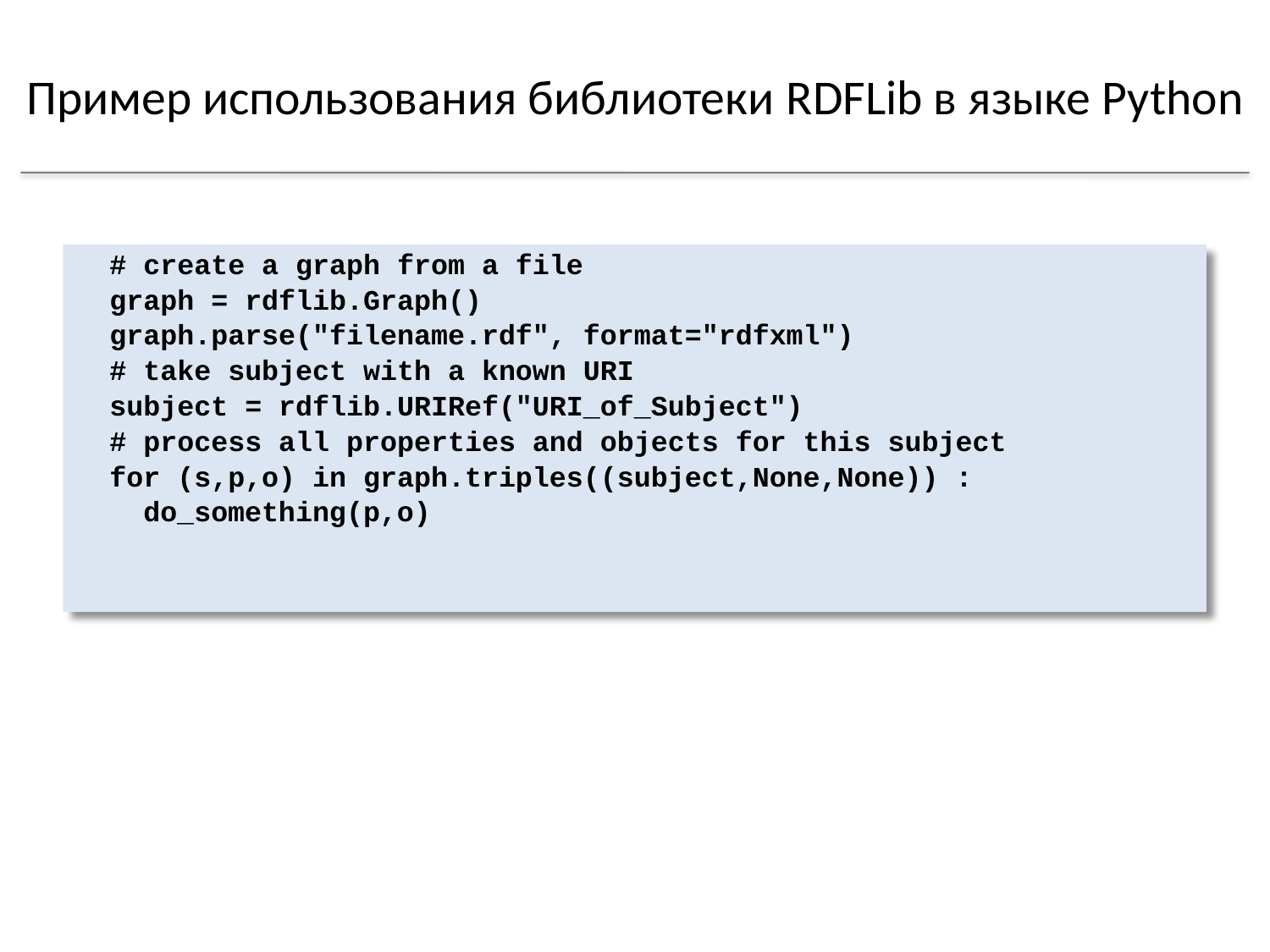

# Пример использования библиотеки RDFLib в языке Python
  # create a graph from a file
  graph = rdflib.Graph()
  graph.parse("filename.rdf", format="rdfxml")
  # take subject with a known URI
  subject = rdflib.URIRef("URI_of_Subject")
  # process all properties and objects for this subject
  for (s,p,o) in graph.triples((subject,None,None)) :
    do_something(p,o)